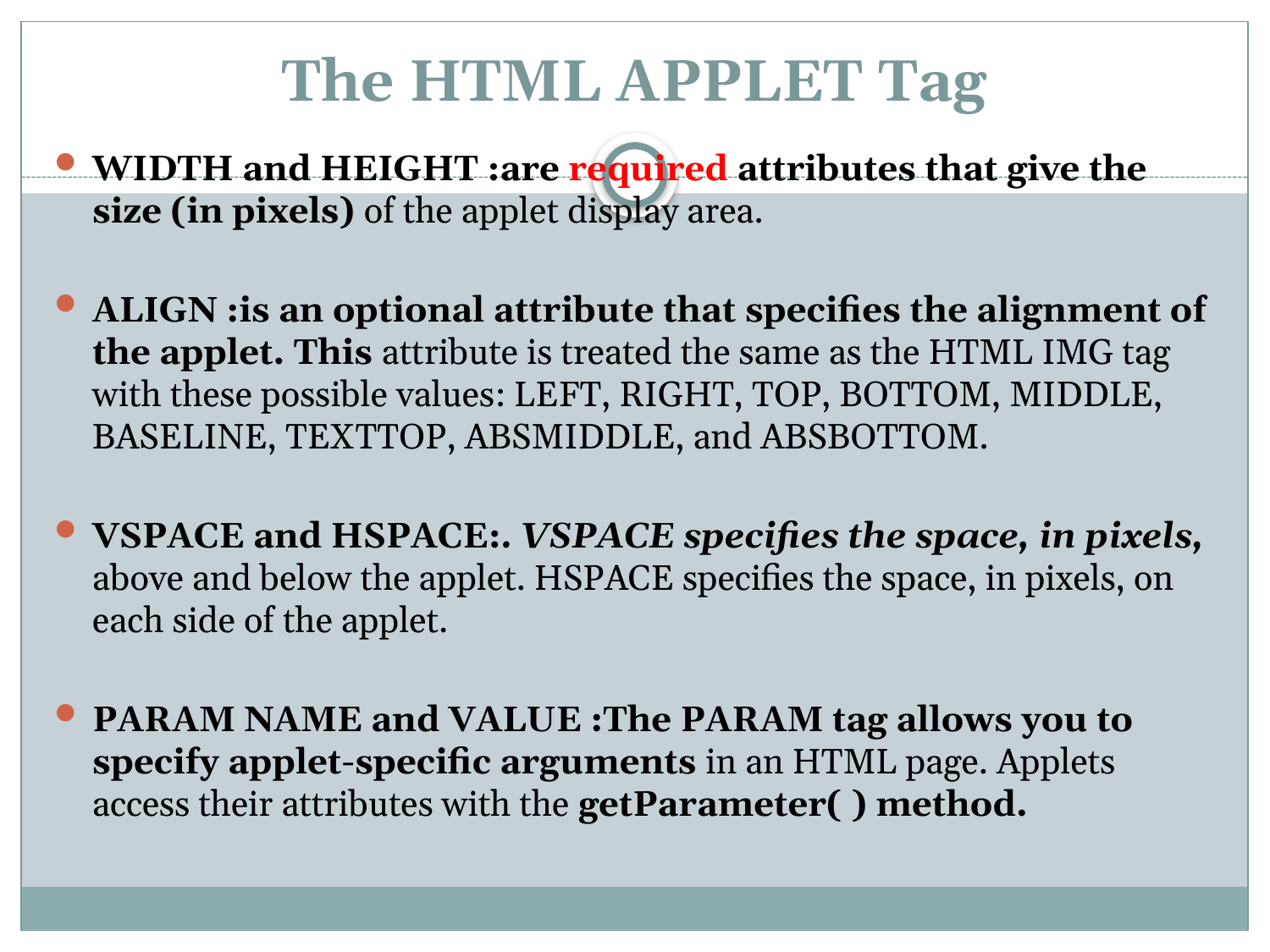

# The HTML APPLET Tag
WIDTH and HEIGHT :are required attributes that give the size (in pixels) of the applet display area.

ALIGN :is an optional attribute that specifies the alignment of the applet. This attribute is treated the same as the HTML IMG tag with these possible values: LEFT, RIGHT, TOP, BOTTOM, MIDDLE, BASELINE, TEXTTOP, ABSMIDDLE, and ABSBOTTOM.

VSPACE and HSPACE:. VSPACE specifies the space, in pixels, above and below the applet. HSPACE specifies the space, in pixels, on each side of the applet.

PARAM NAME and VALUE :The PARAM tag allows you to specify applet-specific arguments in an HTML page. Applets access their attributes with the getParameter( ) method.